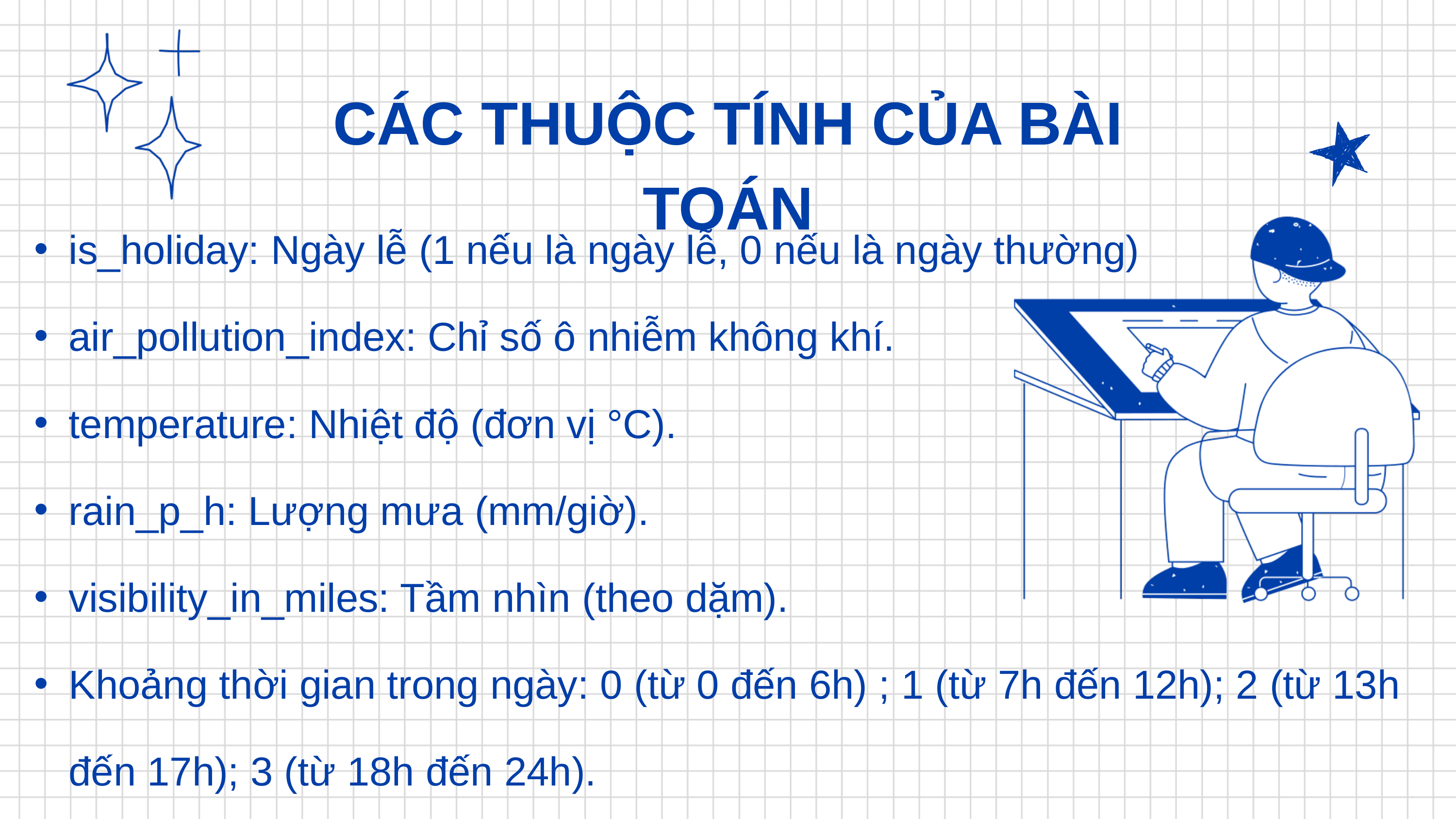

CÁC THUỘC TÍNH CỦA BÀI TOÁN

is_holiday: Ngày lễ (1 nếu là ngày lễ, 0 nếu là ngày thường)
air_pollution_index: Chỉ số ô nhiễm không khí.
temperature: Nhiệt độ (đơn vị °C).
rain_p_h: Lượng mưa (mm/giờ).
visibility_in_miles: Tầm nhìn (theo dặm).
Khoảng thời gian trong ngày: 0 (từ 0 đến 6h) ; 1 (từ 7h đến 12h); 2 (từ 13h đến 17h); 3 (từ 18h đến 24h).